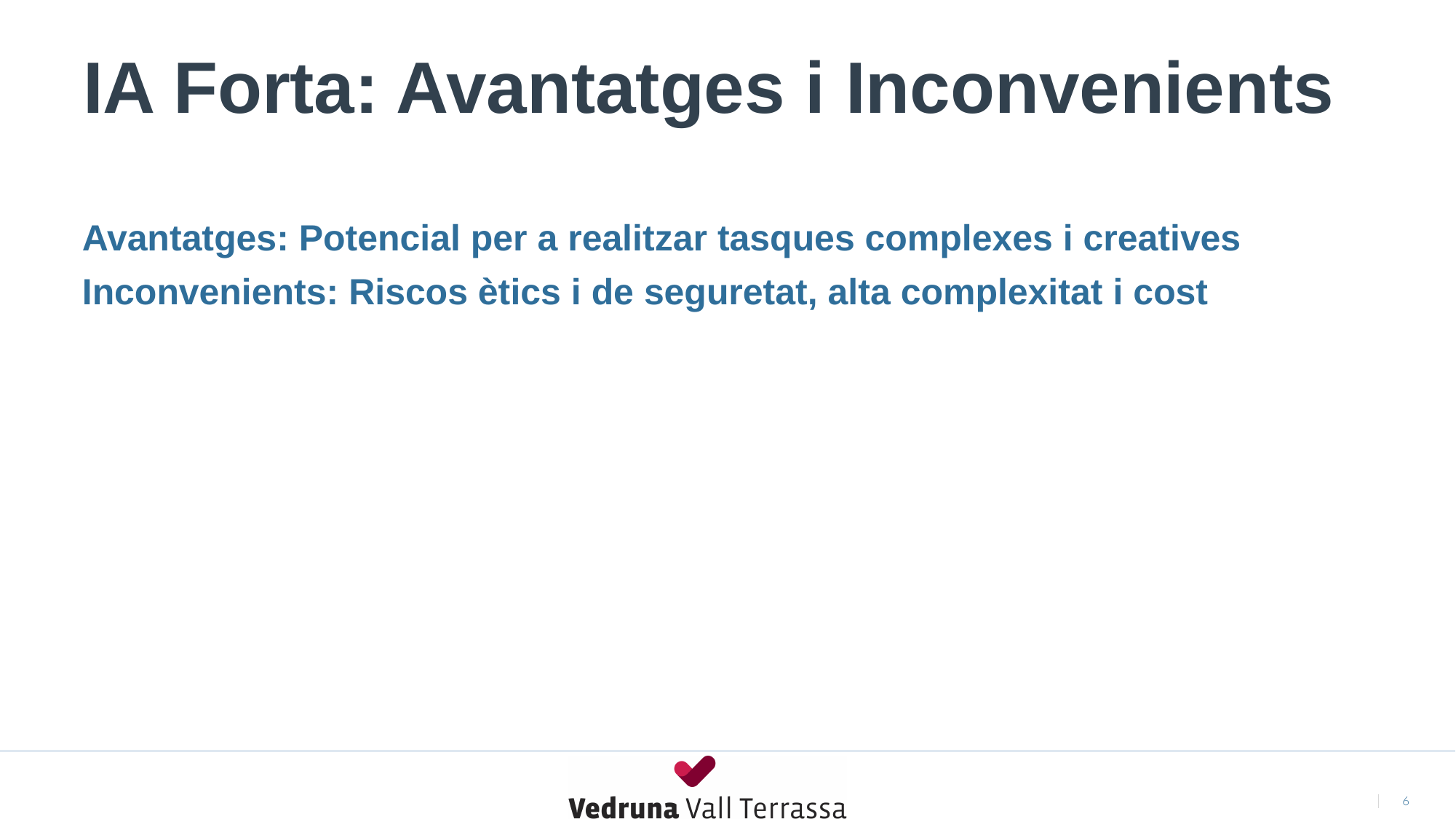

# IA Forta: Avantatges i Inconvenients
Avantatges: Potencial per a realitzar tasques complexes i creatives
Inconvenients: Riscos ètics i de seguretat, alta complexitat i cost